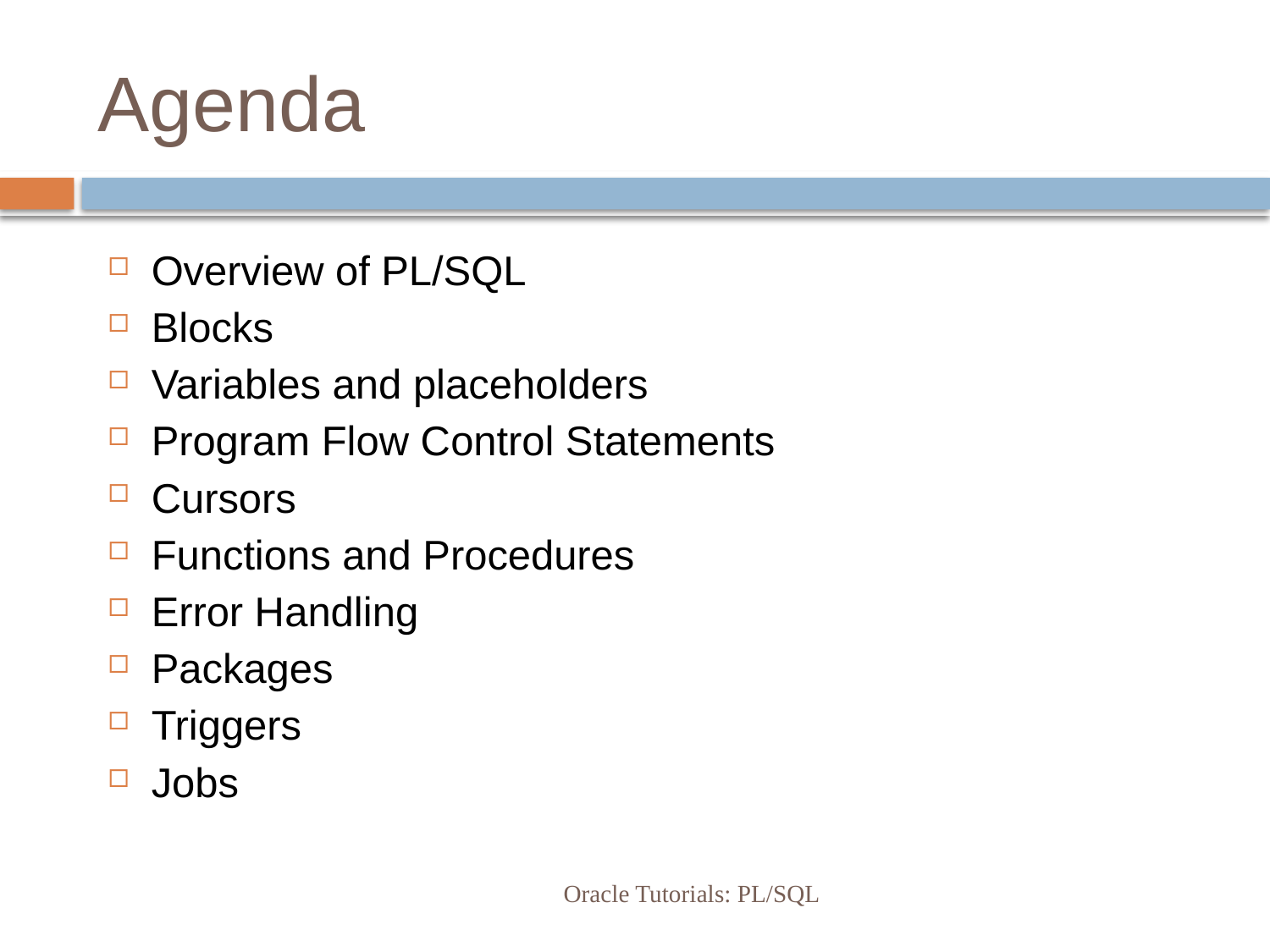

# Agenda
Overview of PL/SQL
Blocks
Variables and placeholders
Program Flow Control Statements
Cursors
Functions and Procedures
Error Handling
Packages
Triggers
Jobs
Oracle Tutorials: PL/SQL